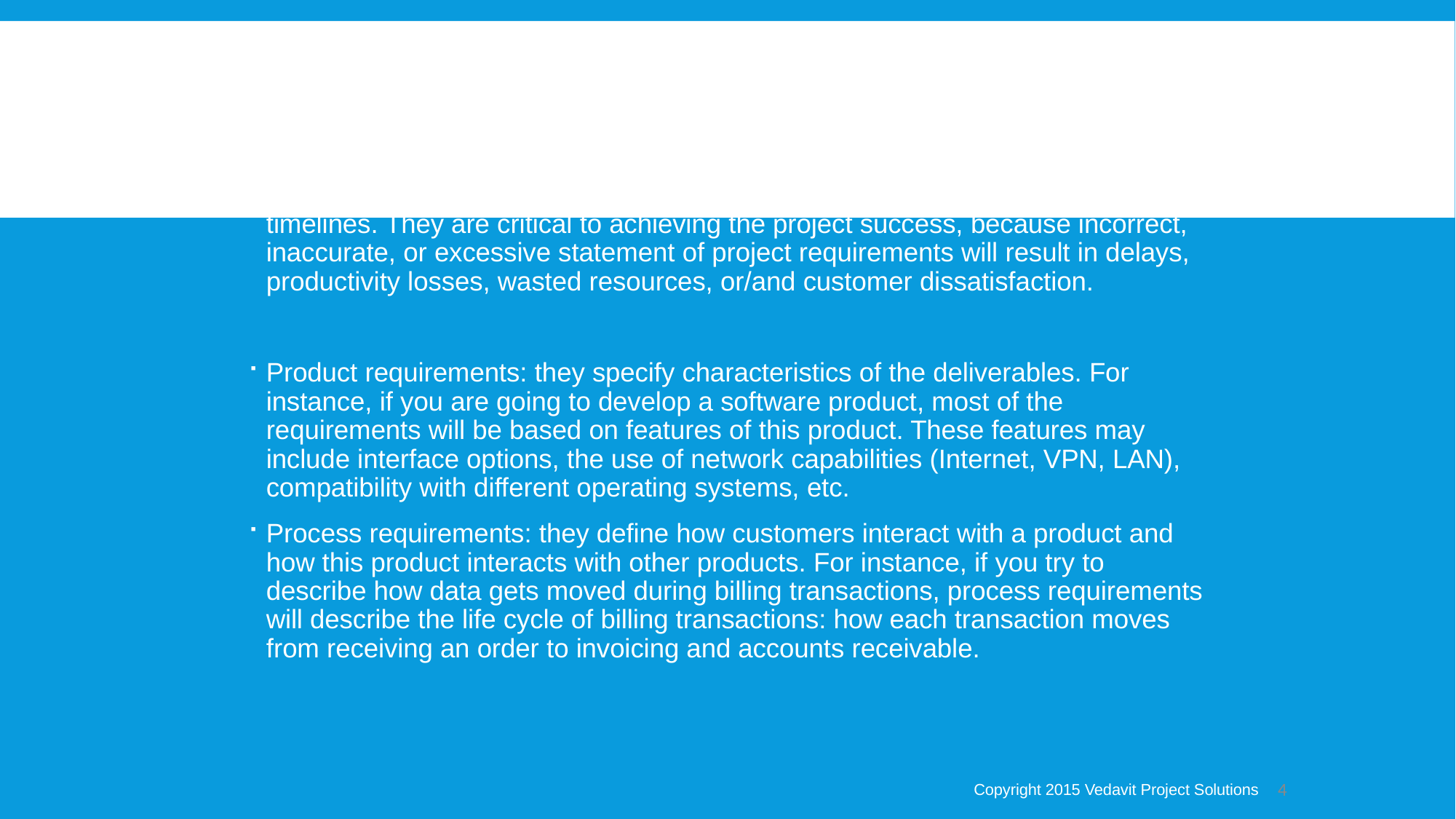

#
The requirements of a project are qualitative and quantitative interpretations of the interests and expectations of project stakeholders. Project requirements are closely linked to project objectives, budget, communications, assumptions and timelines. They are critical to achieving the project success, because incorrect, inaccurate, or excessive statement of project requirements will result in delays, productivity losses, wasted resources, or/and customer dissatisfaction.

Product requirements: they specify characteristics of the deliverables. For instance, if you are going to develop a software product, most of the requirements will be based on features of this product. These features may include interface options, the use of network capabilities (Internet, VPN, LAN), compatibility with different operating systems, etc.
Process requirements: they define how customers interact with a product and how this product interacts with other products. For instance, if you try to describe how data gets moved during billing transactions, process requirements will describe the life cycle of billing transactions: how each transaction moves from receiving an order to invoicing and accounts receivable.

Copyright 2015 Vedavit Project Solutions
4